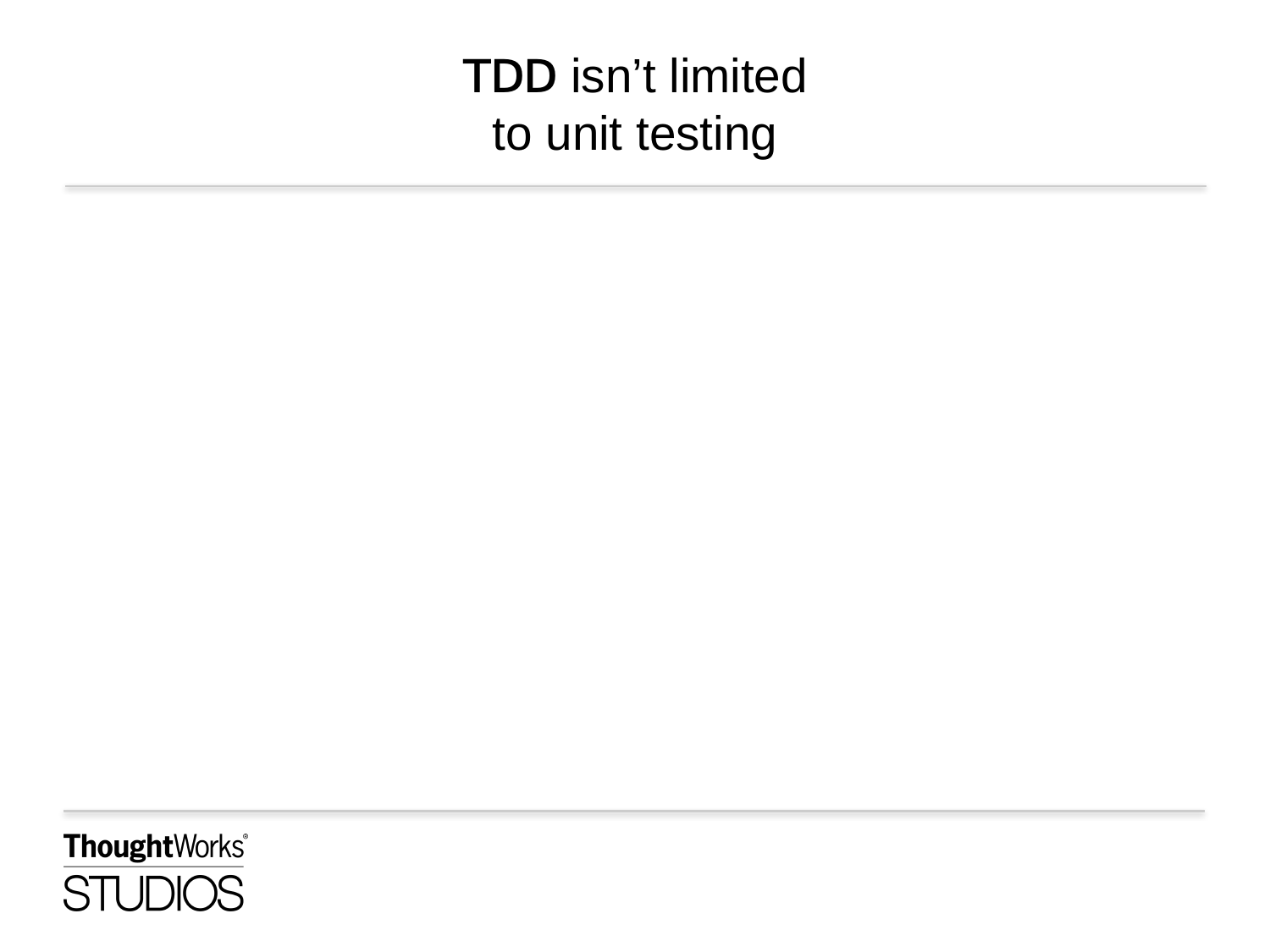

# TDD isn’t limited to unit testing